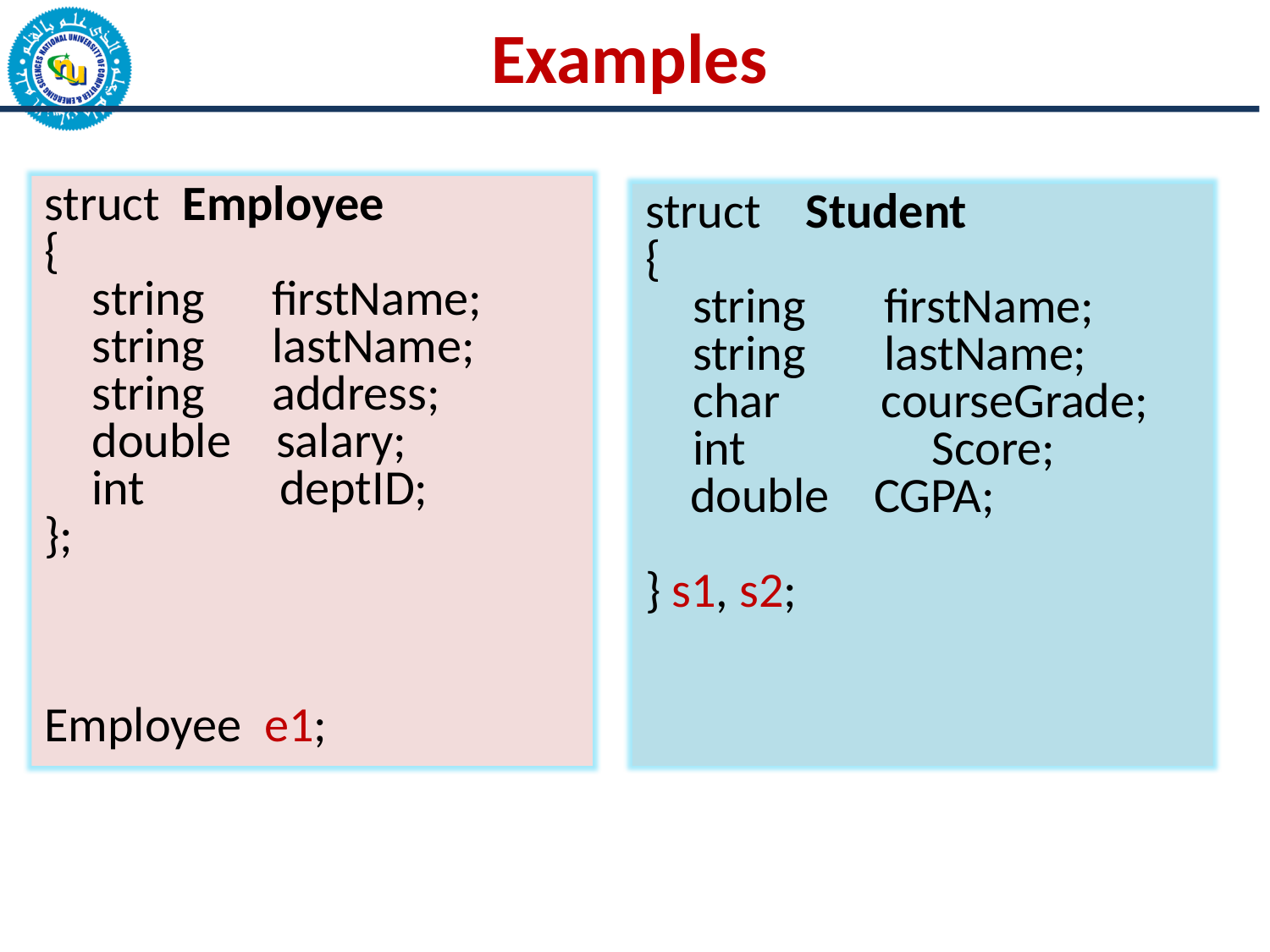

Examples

struct  Employee
{
	string      firstName;
	string      lastName;
	string      address;
	double    salary;
	int            deptID;
};

Employee  e1;
struct    Student
{
	string       firstName;
	string       lastName;
	char         courseGrade;
	int 	          Score;
    double    CGPA;

} s1, s2;